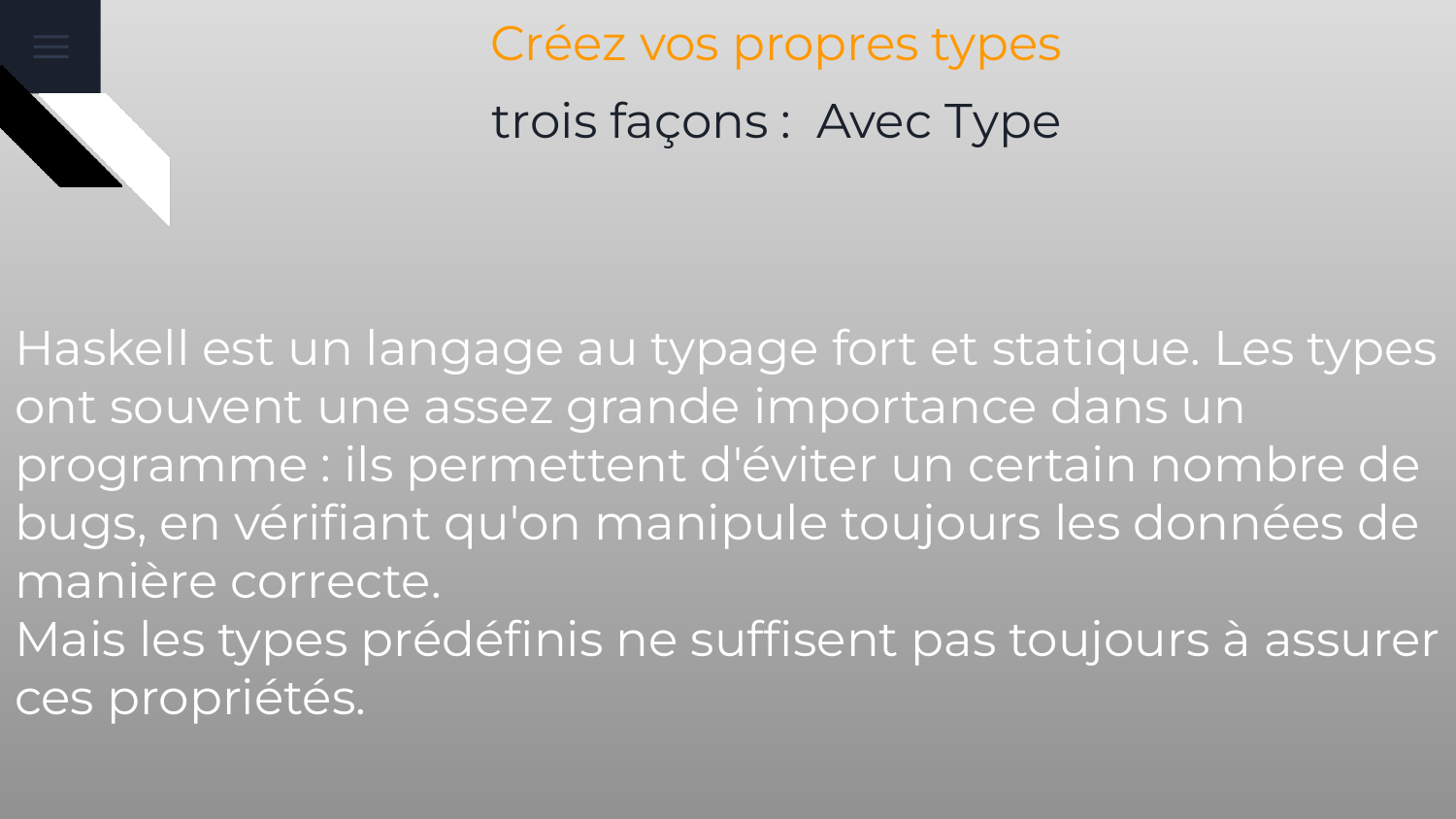

# Créez vos propres types

trois façons :  Avec Type
Haskell est un langage au typage fort et statique. Les types ont souvent une assez grande importance dans un programme : ils permettent d'éviter un certain nombre de bugs, en vérifiant qu'on manipule toujours les données de manière correcte.
Mais les types prédéfinis ne suffisent pas toujours à assurer ces propriétés.